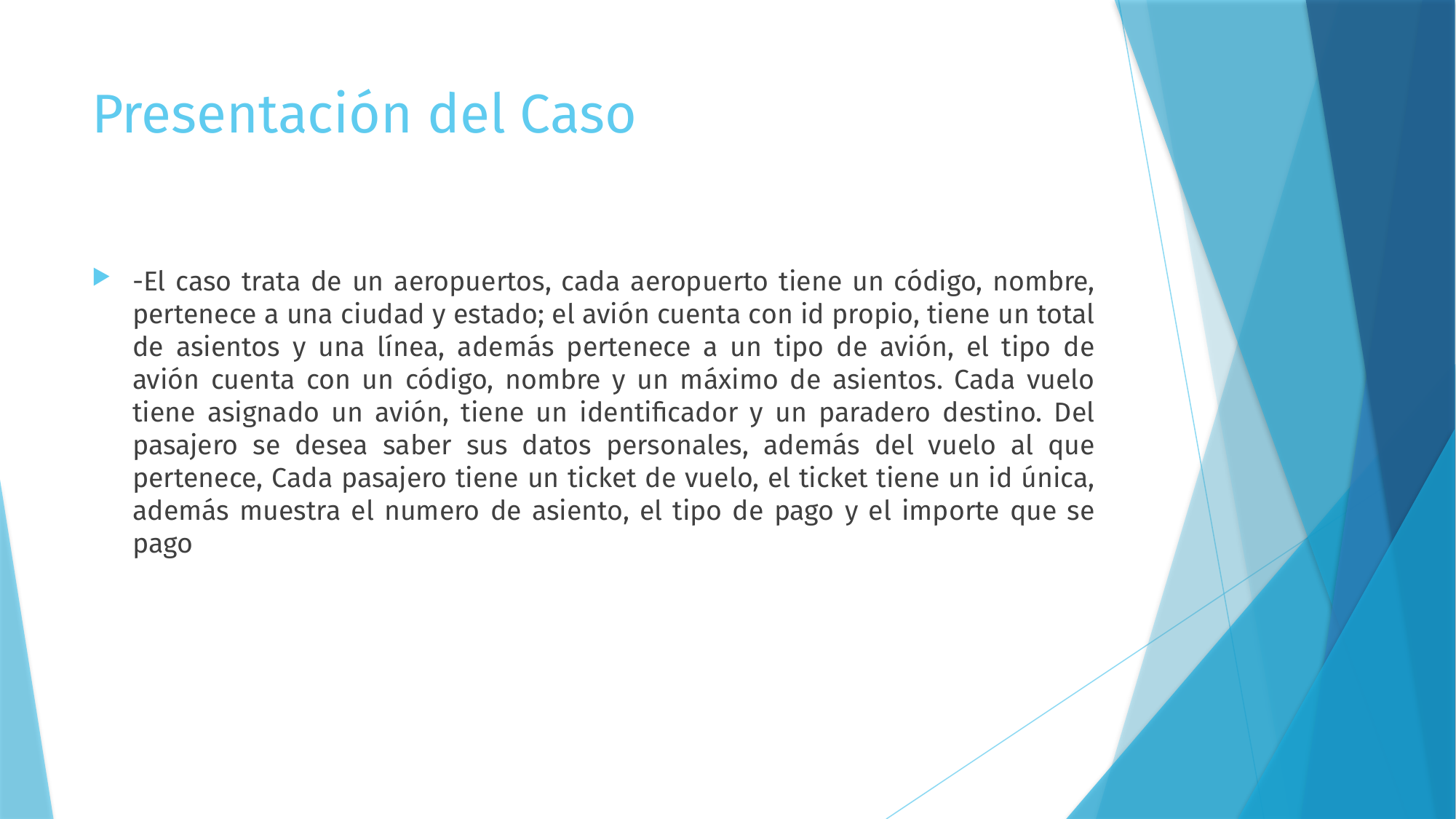

# Presentación del Caso
-El caso trata de un aeropuertos, cada aeropuerto tiene un código, nombre, pertenece a una ciudad y estado; el avión cuenta con id propio, tiene un total de asientos y una línea, además pertenece a un tipo de avión, el tipo de avión cuenta con un código, nombre y un máximo de asientos. Cada vuelo tiene asignado un avión, tiene un identificador y un paradero destino. Del pasajero se desea saber sus datos personales, además del vuelo al que pertenece, Cada pasajero tiene un ticket de vuelo, el ticket tiene un id única, además muestra el numero de asiento, el tipo de pago y el importe que se pago